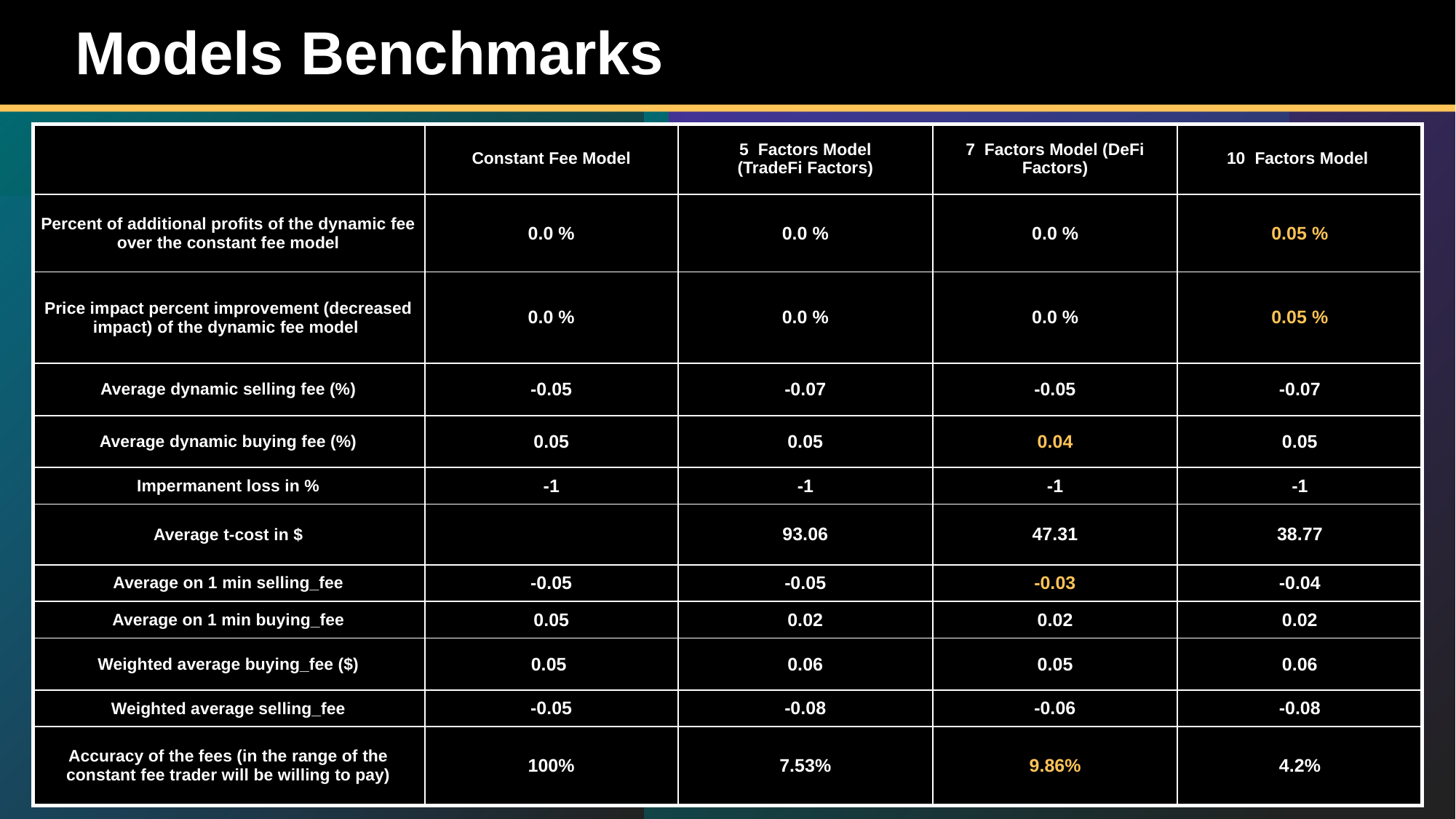

# Models Benchmarks
|  | Constant Fee Model | 5  Factors Model (TradeFi Factors) | 7  Factors Model (DeFi Factors) | 10  Factors Model |
| --- | --- | --- | --- | --- |
| Percent of additional profits of the dynamic fee over the constant fee model | 0.0 % | 0.0 % | 0.0 % | 0.05 % |
| Price impact percent improvement (decreased impact) of the dynamic fee model | 0.0 % | 0.0 % | 0.0 % | 0.05 % |
| Average dynamic selling fee (%) | -0.05 | -0.07 | -0.05 | -0.07 |
| Average dynamic buying fee (%) | 0.05 | 0.05 | 0.04 | 0.05 |
| Impermanent loss in % | -1 | -1 | -1 | -1 |
| Average t-cost in $ |  | 93.06 | 47.31 | 38.77 |
| Average on 1 min selling\_fee | -0.05 | -0.05 | -0.03 | -0.04 |
| Average on 1 min buying\_fee | 0.05 | 0.02 | 0.02 | 0.02 |
| Weighted average buying\_fee ($) | 0.05 | 0.06 | 0.05 | 0.06 |
| Weighted average selling\_fee | -0.05 | -0.08 | -0.06 | -0.08 |
| Accuracy of the fees (in the range of the constant fee trader will be willing to pay) | 100% | 7.53% | 9.86% | 4.2% |